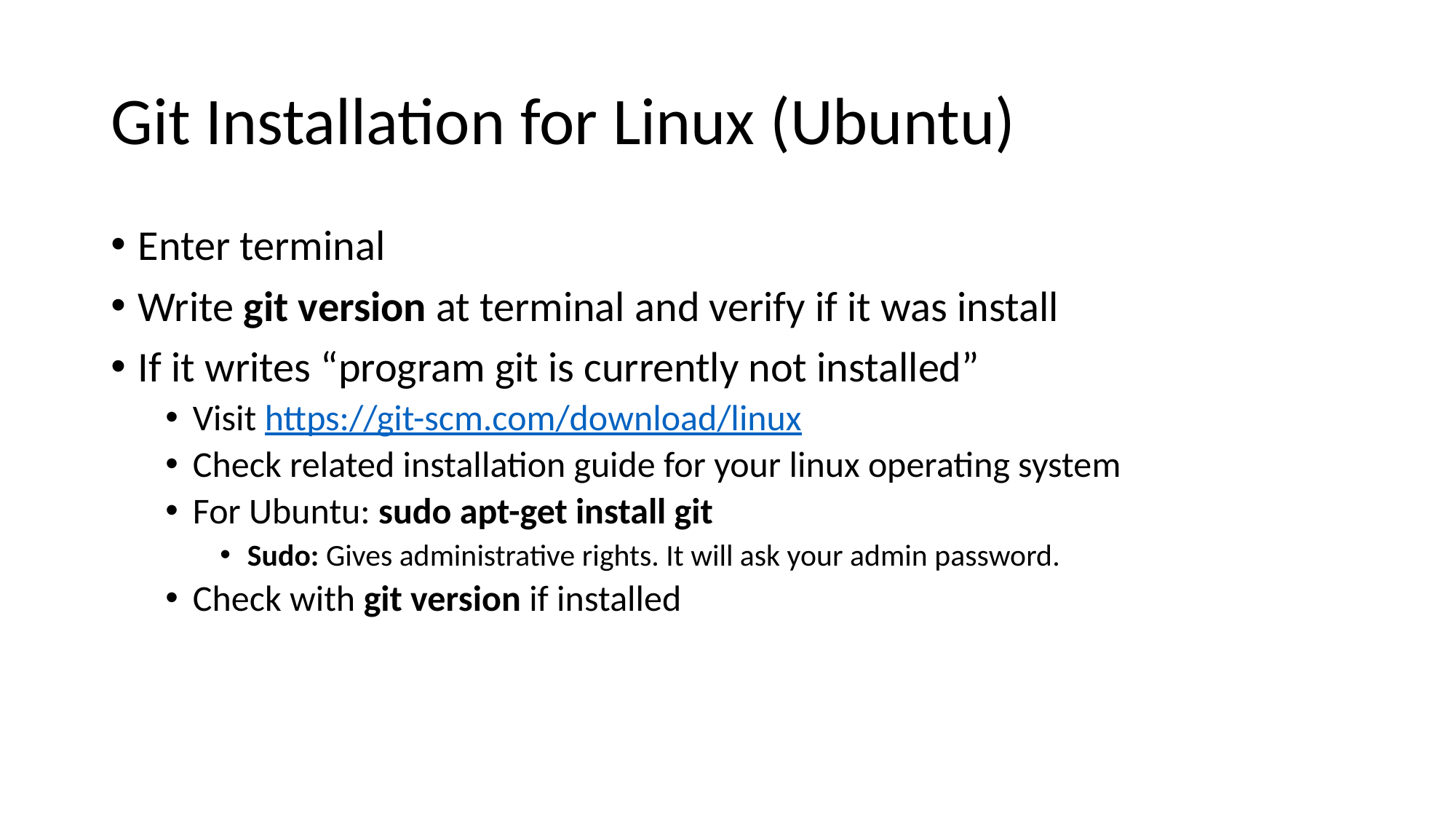

# Git Installation for Linux (Ubuntu)
Enter terminal
Write git version at terminal and verify if it was install
If it writes “program git is currently not installed”
Visit https://git-scm.com/download/linux
Check related installation guide for your linux operating system
For Ubuntu: sudo apt-get install git
Sudo: Gives administrative rights. It will ask your admin password.
Check with git version if installed